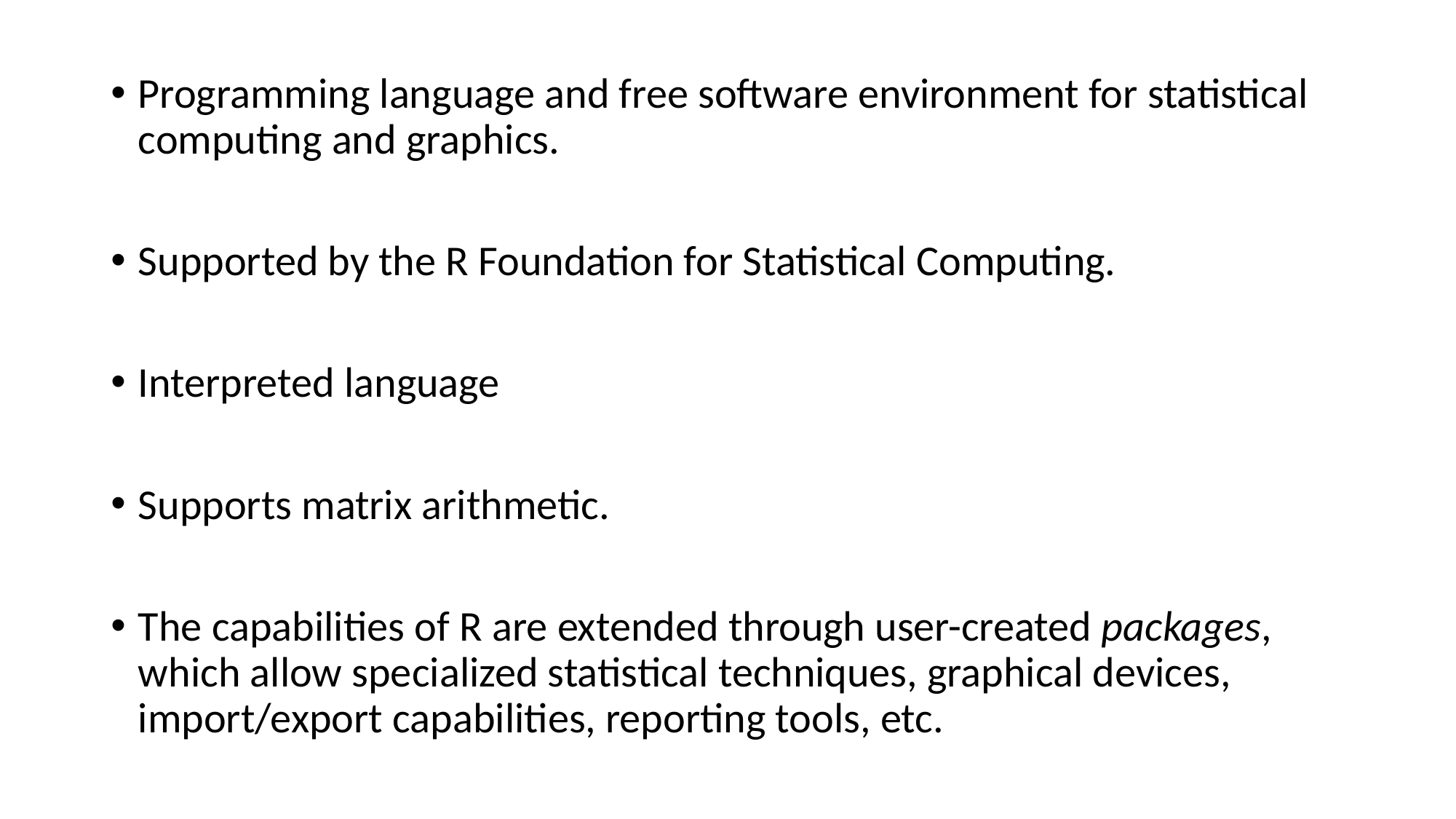

Programming language and free software environment for statistical computing and graphics.

Supported by the R Foundation for Statistical Computing.

Interpreted language

Supports matrix arithmetic.

The capabilities of R are extended through user-created packages, which allow specialized statistical techniques, graphical devices, import/export capabilities, reporting tools, etc.